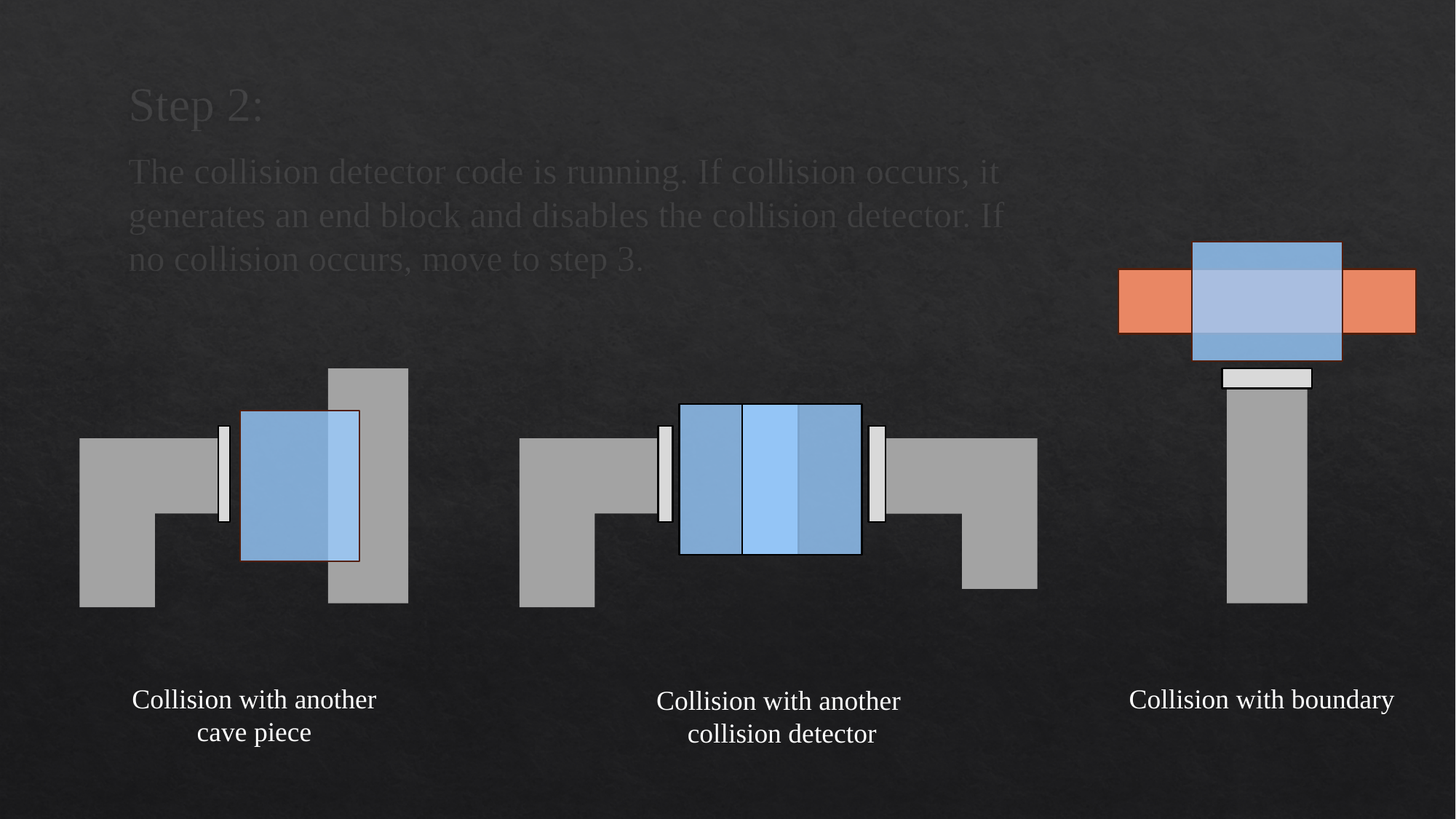

Step 2:
The collision detector code is running. If collision occurs, it generates an end block and disables the collision detector. If no collision occurs, move to step 3.

Collision with another
cave piece
Collision with boundary
Collision with another
collision detector